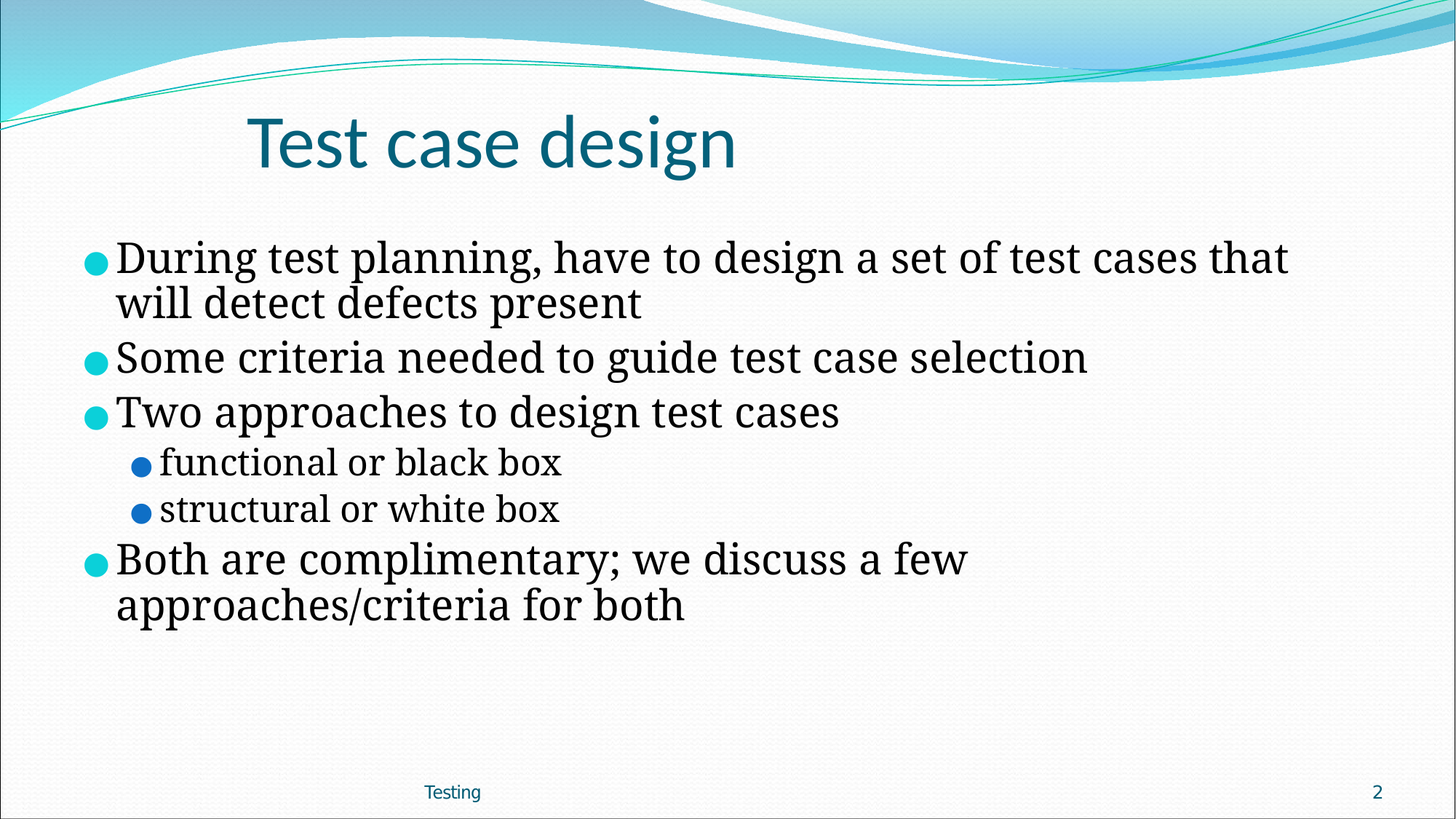

# Test case design
During test planning, have to design a set of test cases that will detect defects present
Some criteria needed to guide test case selection
Two approaches to design test cases
functional or black box
structural or white box
Both are complimentary; we discuss a few approaches/criteria for both

Testing
2